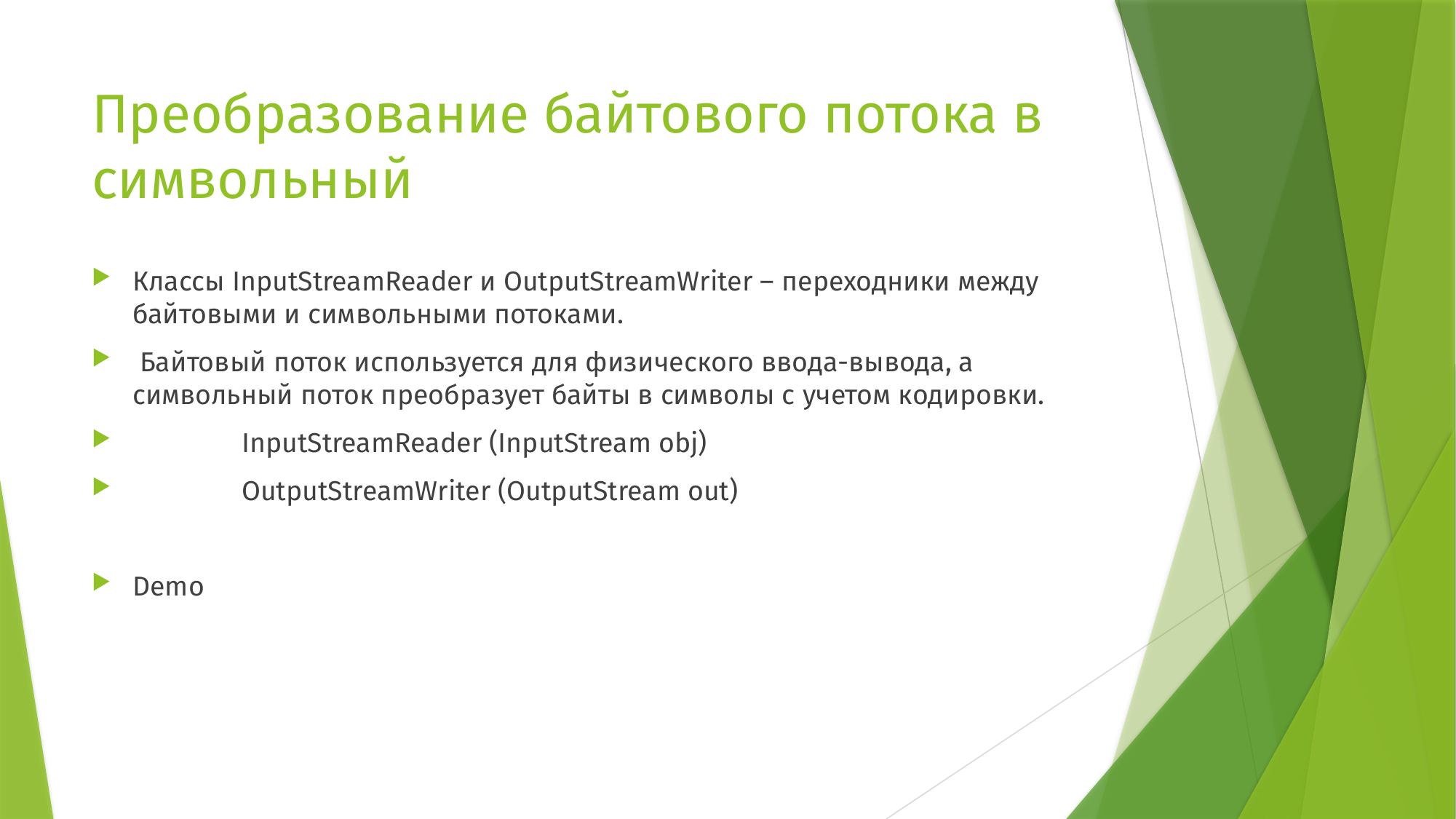

# Преобразование байтового потока в символьный
Классы InputStreamReader и OutputStreamWriter – переходники между байтовыми и символьными потоками.
 Байтовый поток используется для физического ввода-вывода, а символьный поток преобразует байты в символы с учетом кодировки.
	InputStreamReader (InputStream obj)
	OutputStreamWriter (OutputStream out)

Demo